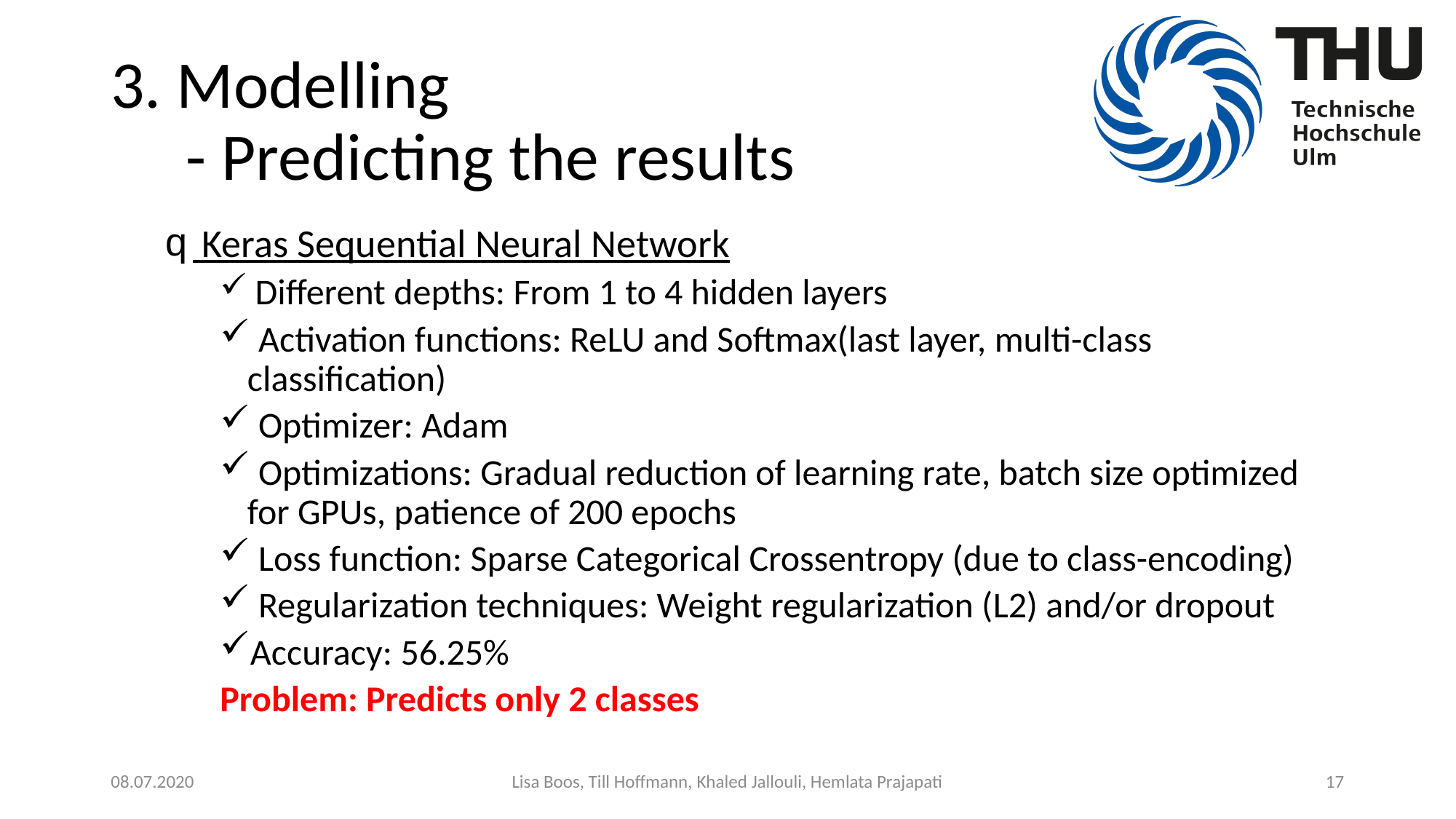

# 3. Modelling - Predicting the results
 Keras Sequential Neural Network
 Different depths: From 1 to 4 hidden layers
 Activation functions: ReLU and Softmax(last layer, multi-class classification)
 Optimizer: Adam
 Optimizations: Gradual reduction of learning rate, batch size optimized for GPUs, patience of 200 epochs
 Loss function: Sparse Categorical Crossentropy (due to class-encoding)
 Regularization techniques: Weight regularization (L2) and/or dropout
Accuracy: 56.25%
Problem: Predicts only 2 classes

08.07.2020
Lisa Boos, Till Hoffmann, Khaled Jallouli, Hemlata Prajapati
17